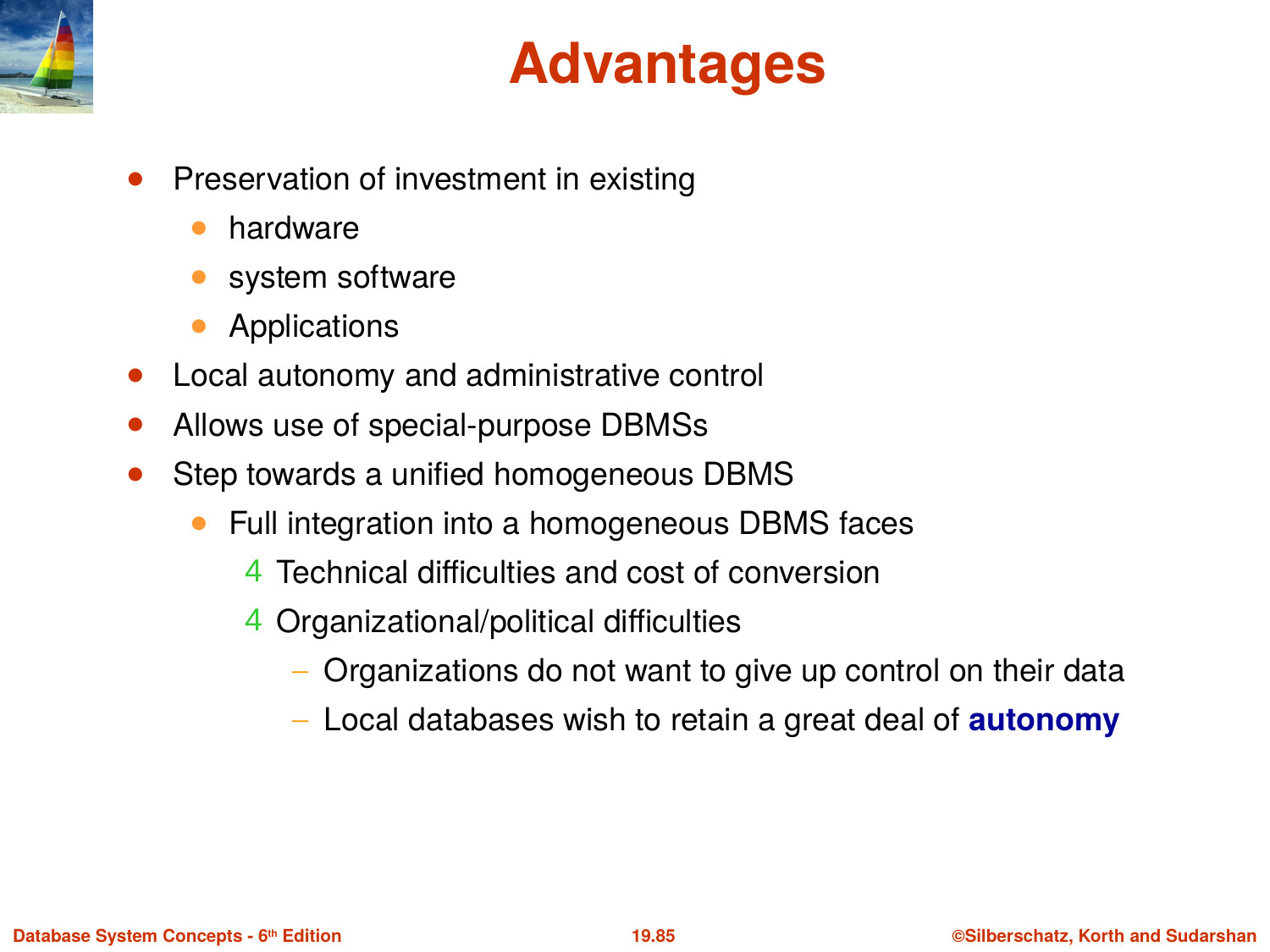

# Advantages
Preservation of investment in existing
hardware
system software
Applications
Local autonomy and administrative control
Allows use of special-purpose DBMSs
Step towards a unified homogeneous DBMS
Full integration into a homogeneous DBMS faces
Technical difficulties and cost of conversion
Organizational/political difficulties
Organizations do not want to give up control on their data
Local databases wish to retain a great deal of autonomy